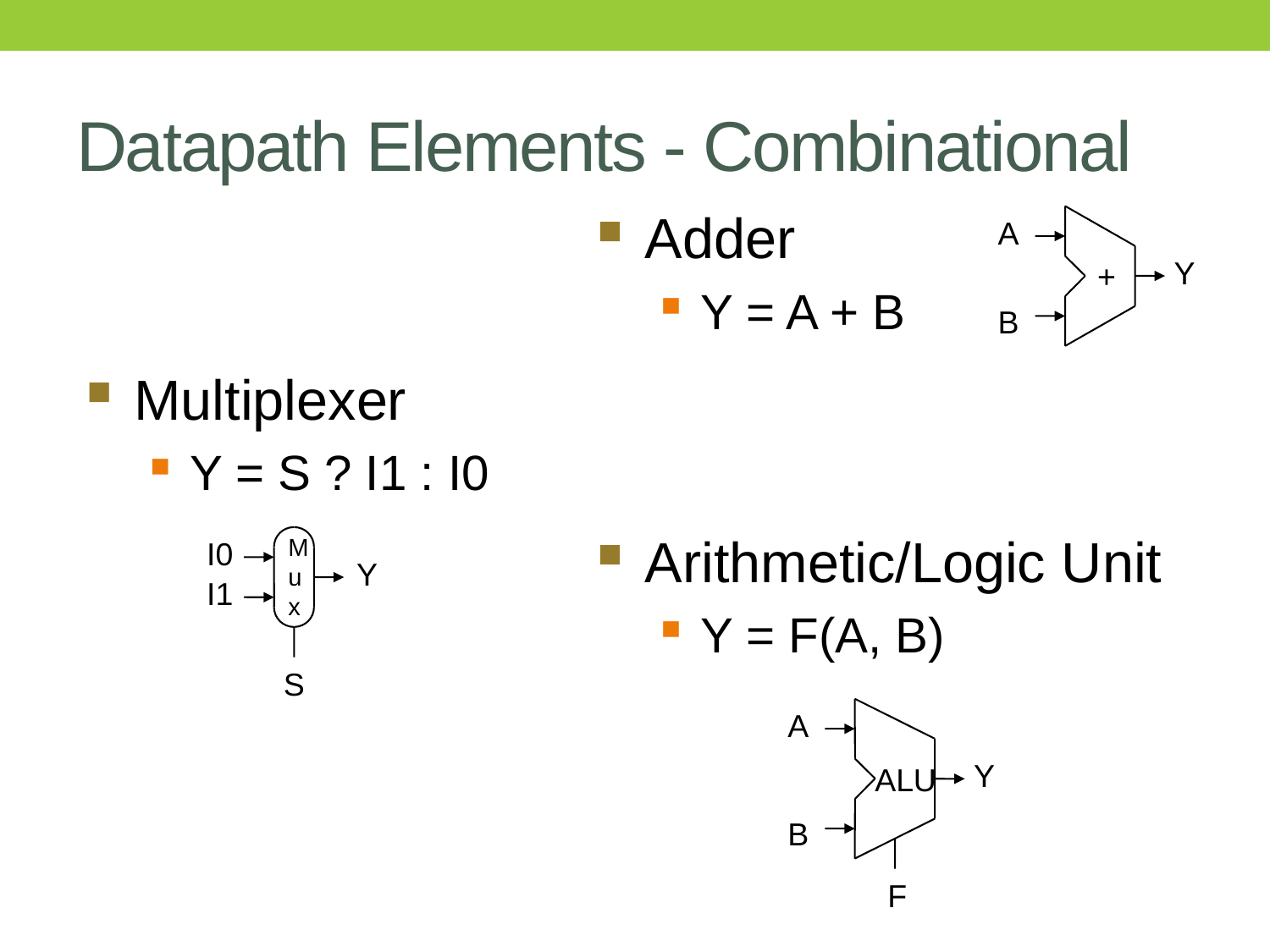

# Datapath Elements - Combinational
Adder
Y = A + B

A

Y

+

B

Multiplexer
Y = S ? I1 : I0
Arithmetic/Logic Unit
Y = F(A, B)

M
u
x

I0

Y

I1

S

A

Y

ALU

B

F